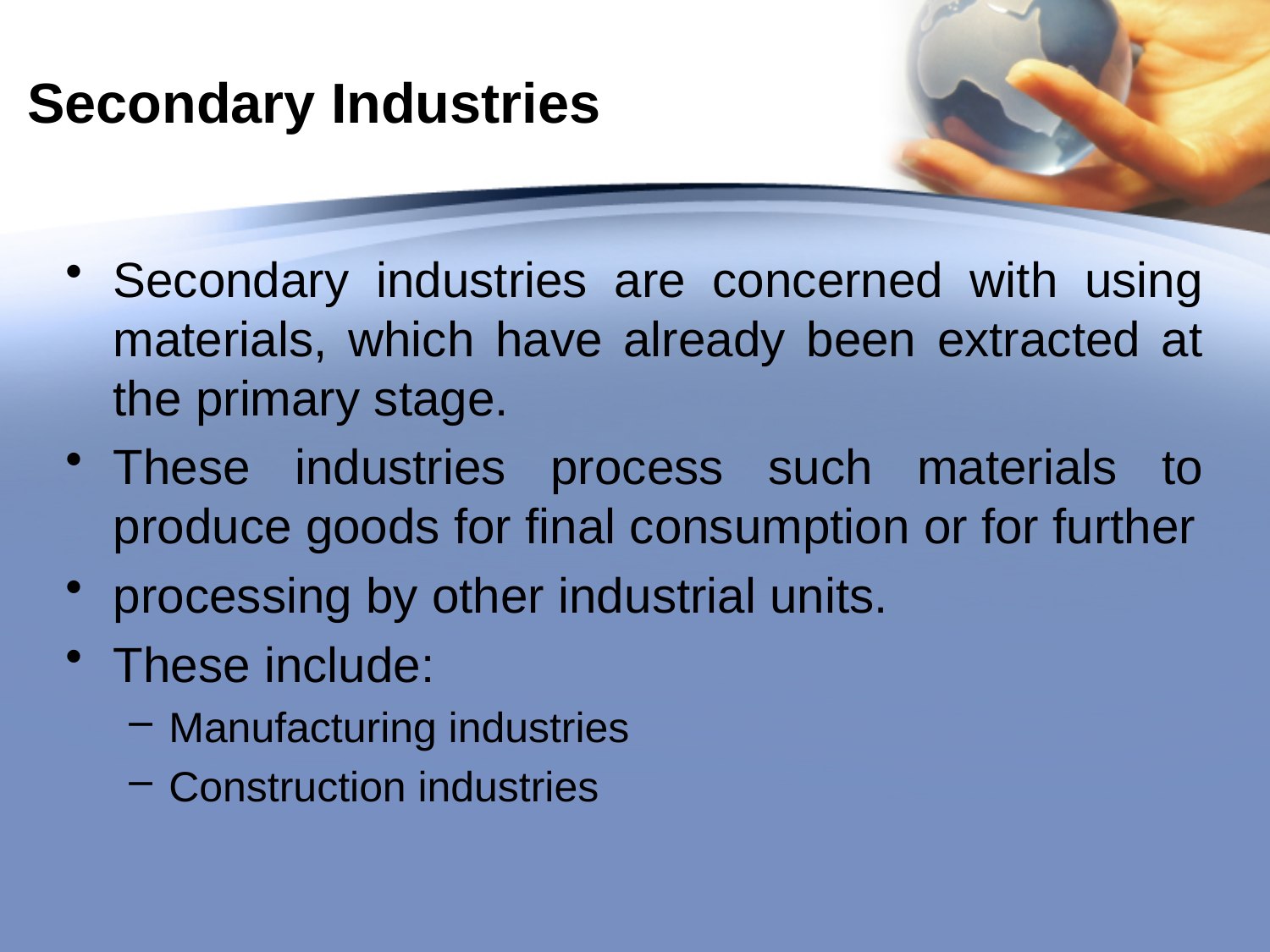

# Secondary Industries
Secondary industries are concerned with using materials, which have already been extracted at the primary stage.
These industries process such materials to produce goods for final consumption or for further
processing by other industrial units.
These include:
Manufacturing industries
Construction industries